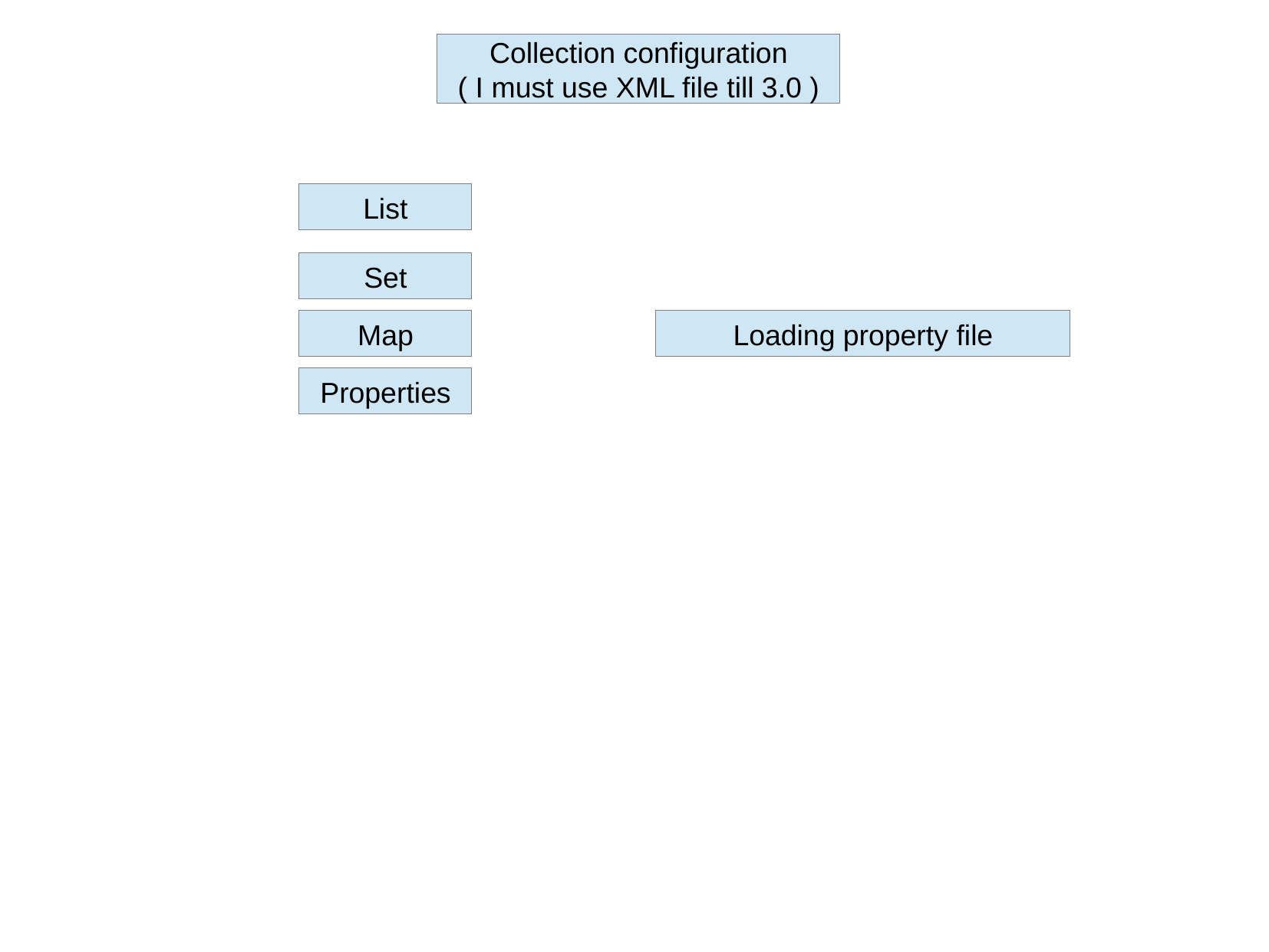

Collection configuration
( I must use XML file till 3.0 )
List
Set
Map
Loading property file
Properties